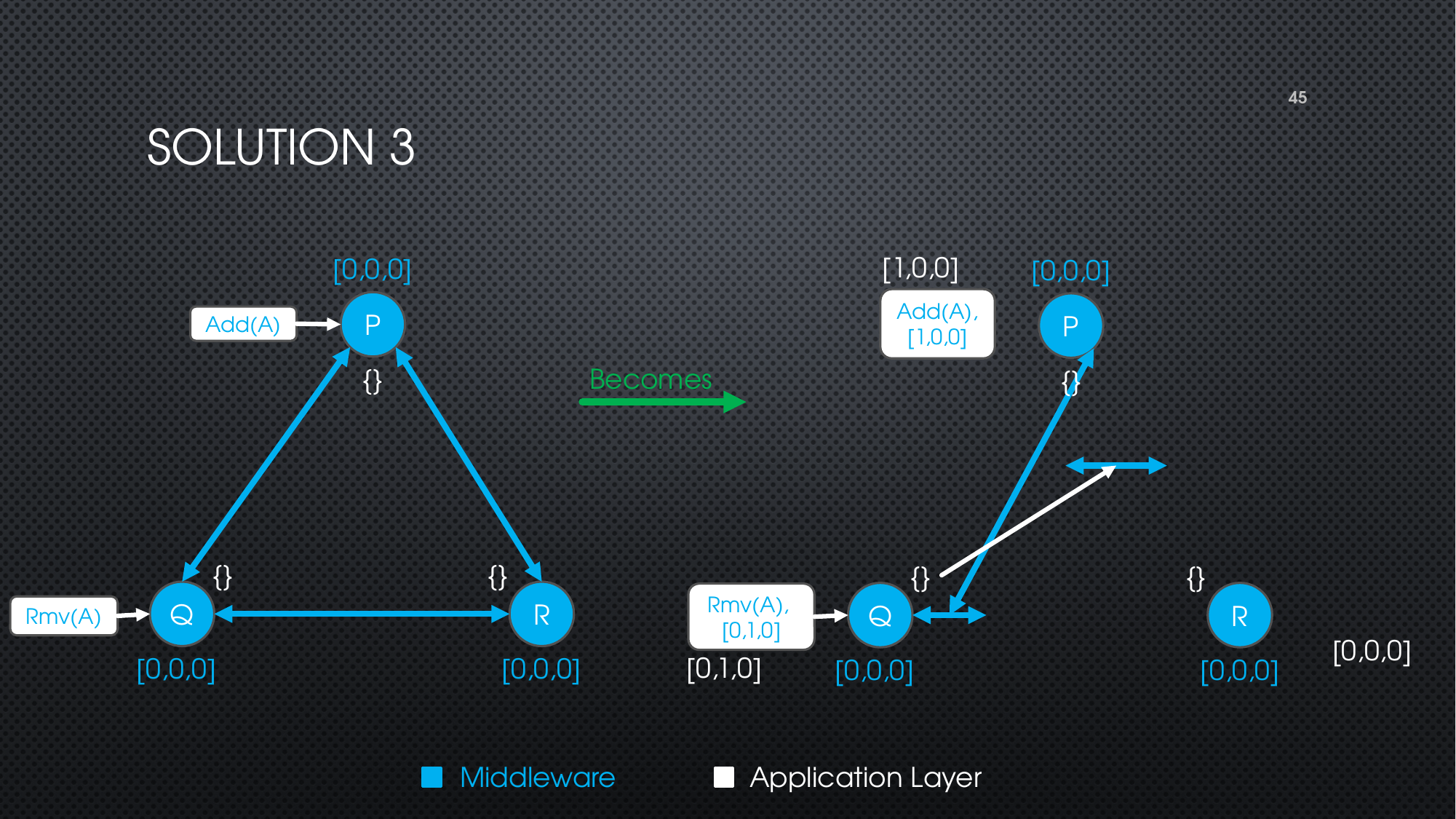

# Solution 3
45
[1,0,0]
[0,0,0]
[0,0,0]
Add(A), [1,0,0]
P
P
Add(A)
{}
Becomes
{}
{}
{}
{}
{}
Q
R
Q
R
Rmv(A),
[0,1,0]
Rmv(A)
[0,0,0]
[0,1,0]
[0,0,0]
[0,0,0]
[0,0,0]
[0,0,0]
Middleware
Application Layer